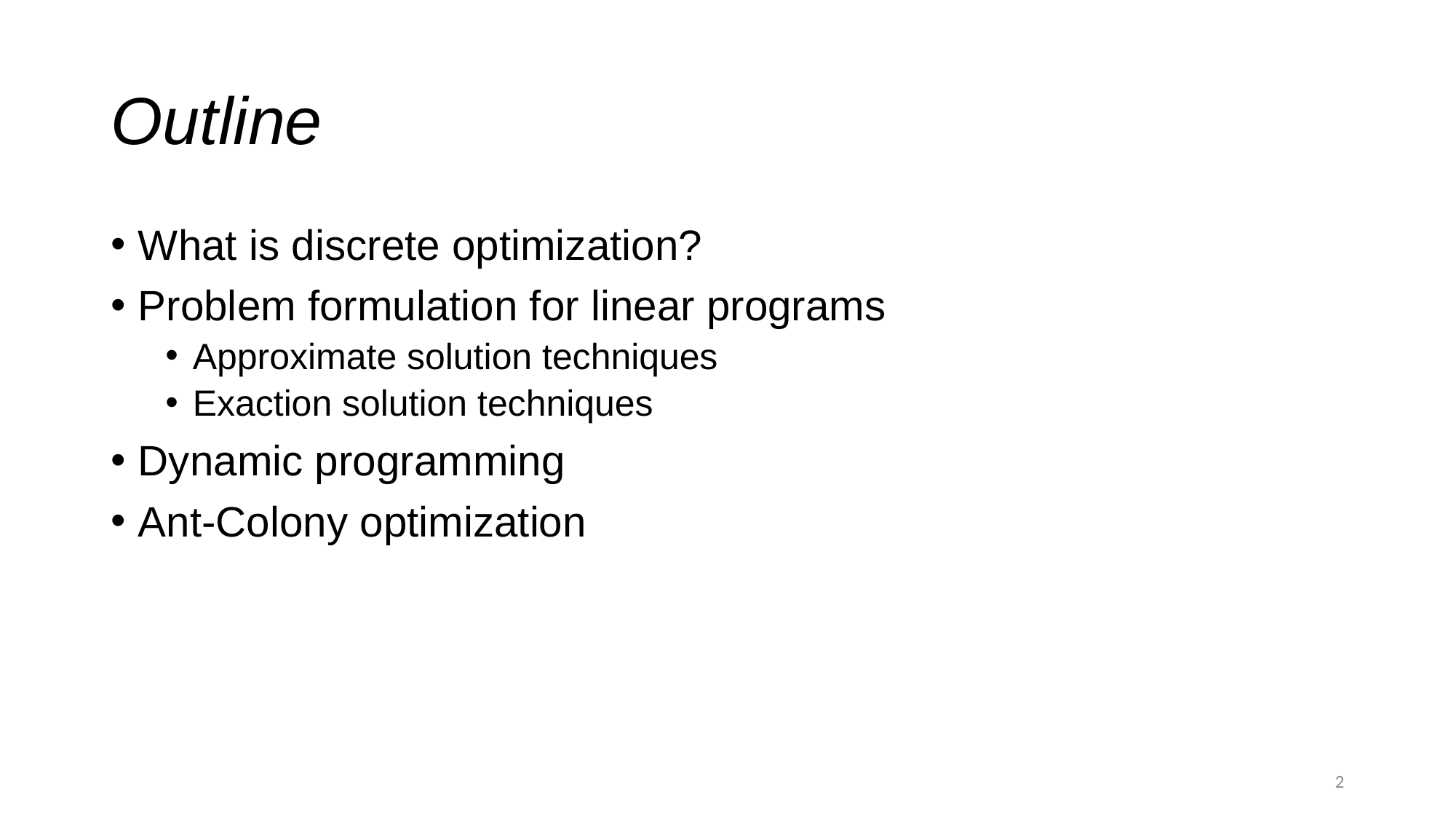

# Outline
What is discrete optimization?
Problem formulation for linear programs
Approximate solution techniques
Exaction solution techniques
Dynamic programming
Ant-Colony optimization
2